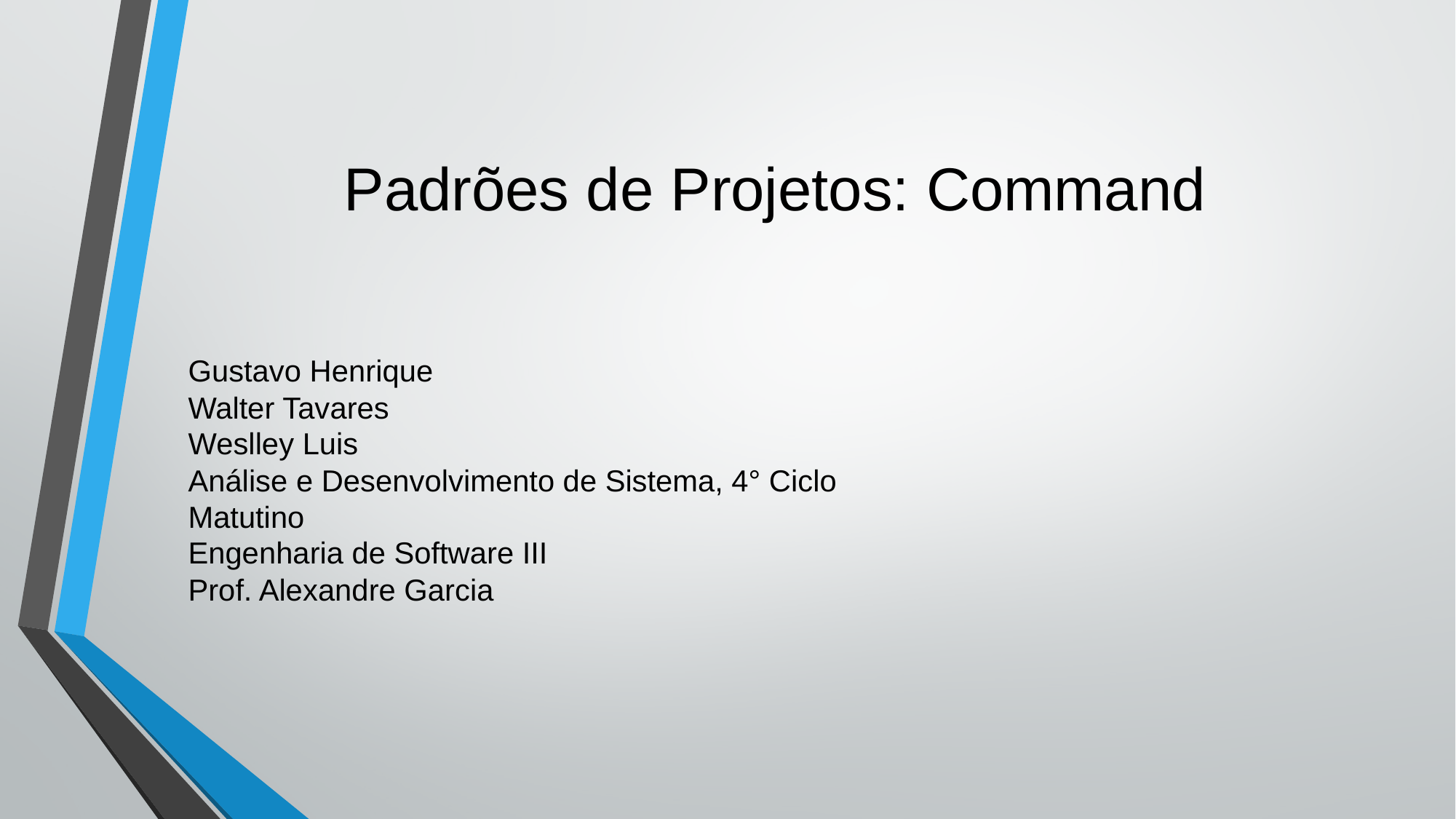

# Padrões de Projetos: Command
Gustavo Henrique
Walter Tavares
Weslley Luis
Análise e Desenvolvimento de Sistema, 4° Ciclo
Matutino
Engenharia de Software III
Prof. Alexandre Garcia